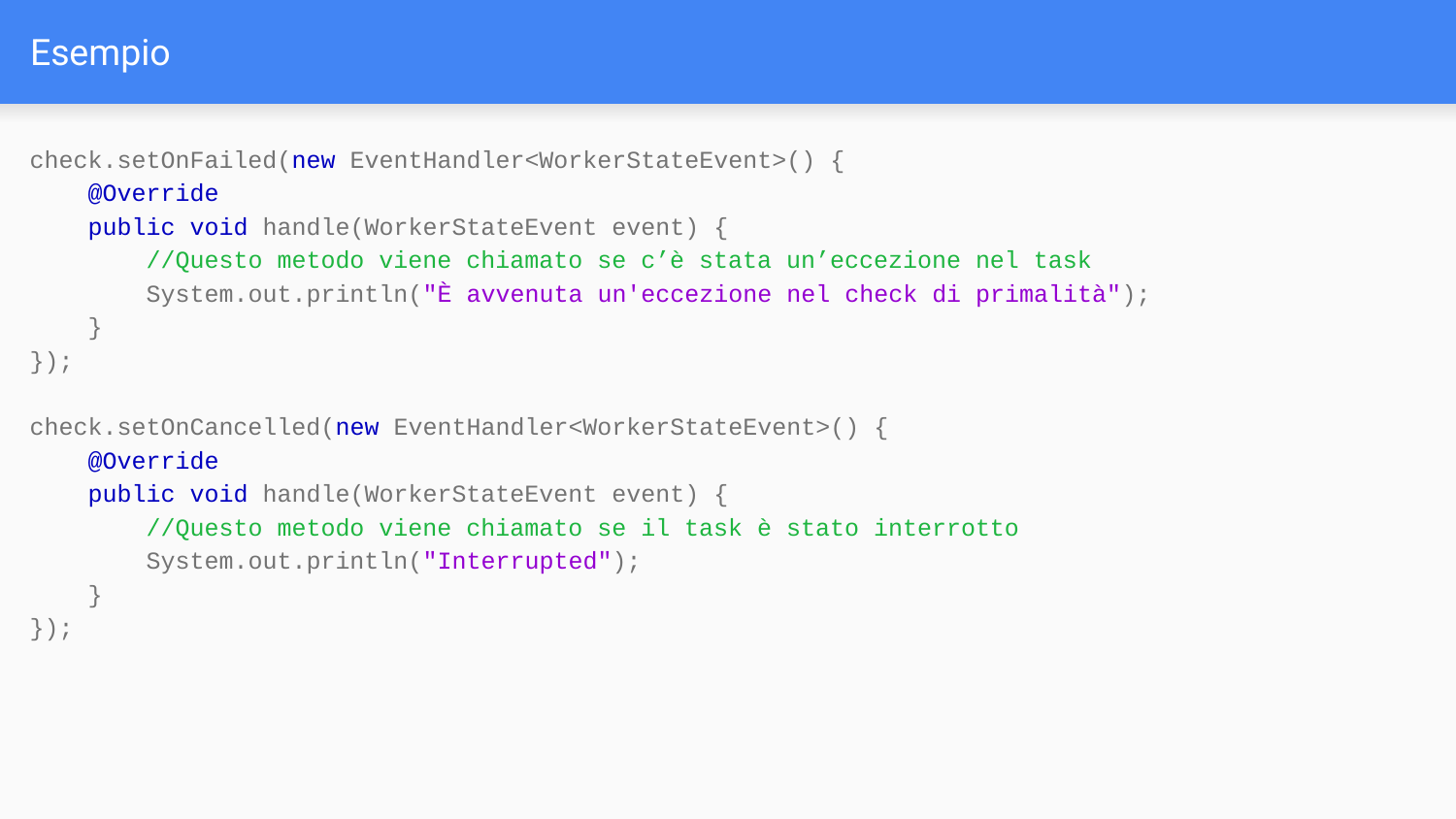

# Esempio
check.setOnFailed(new EventHandler<WorkerStateEvent>() {
    @Override
    public void handle(WorkerStateEvent event) {
        //Questo metodo viene chiamato se c’è stata un’eccezione nel task
        System.out.println("È avvenuta un'eccezione nel check di primalità");
    }
});

check.setOnCancelled(new EventHandler<WorkerStateEvent>() {
    @Override
    public void handle(WorkerStateEvent event) {
        //Questo metodo viene chiamato se il task è stato interrotto
        System.out.println("Interrupted");
    }
});